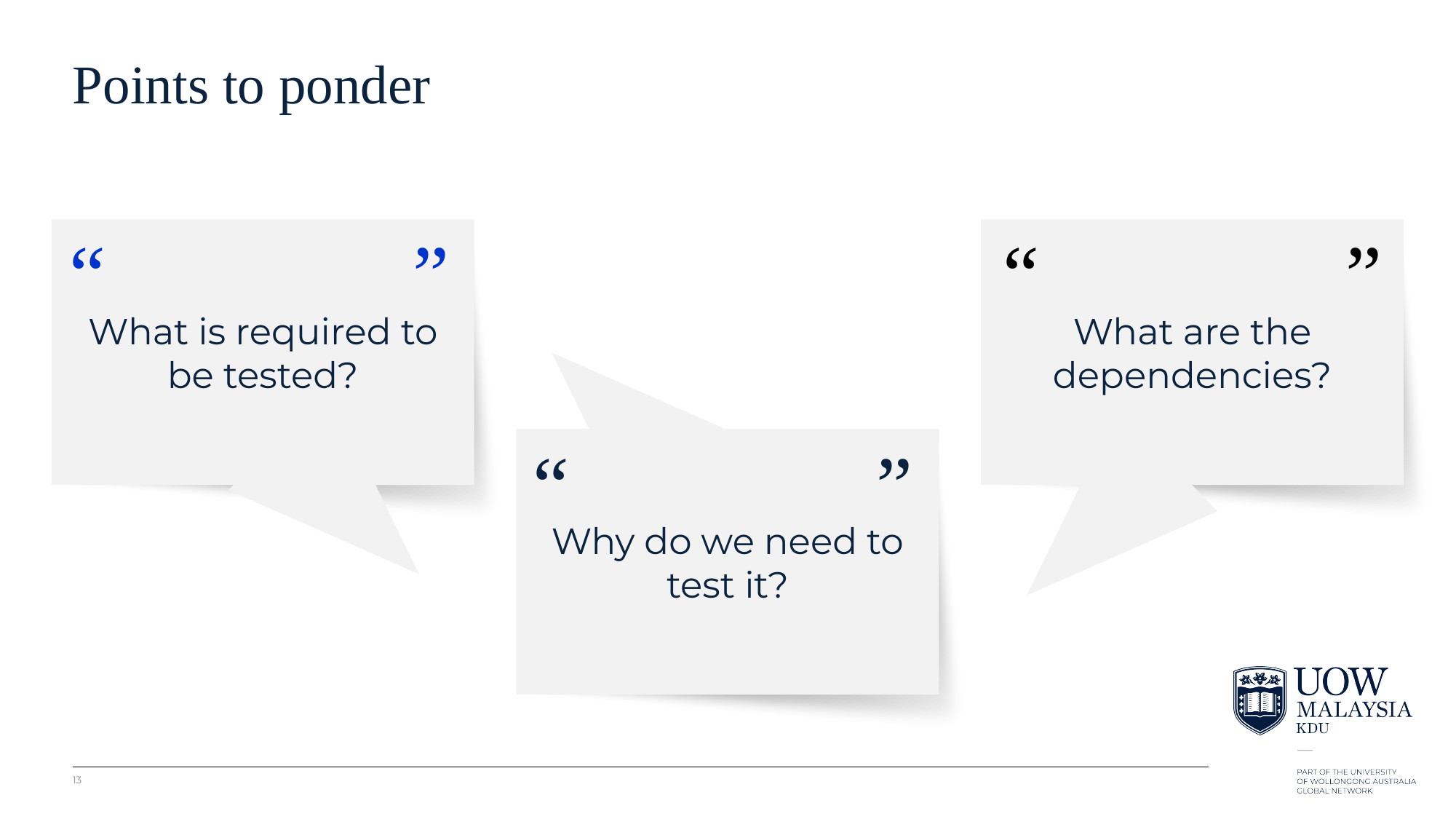

# Points to ponder

What is required to be tested?

What are the dependencies?
“
”
“
”

Why do we need to test it?

“
”

13